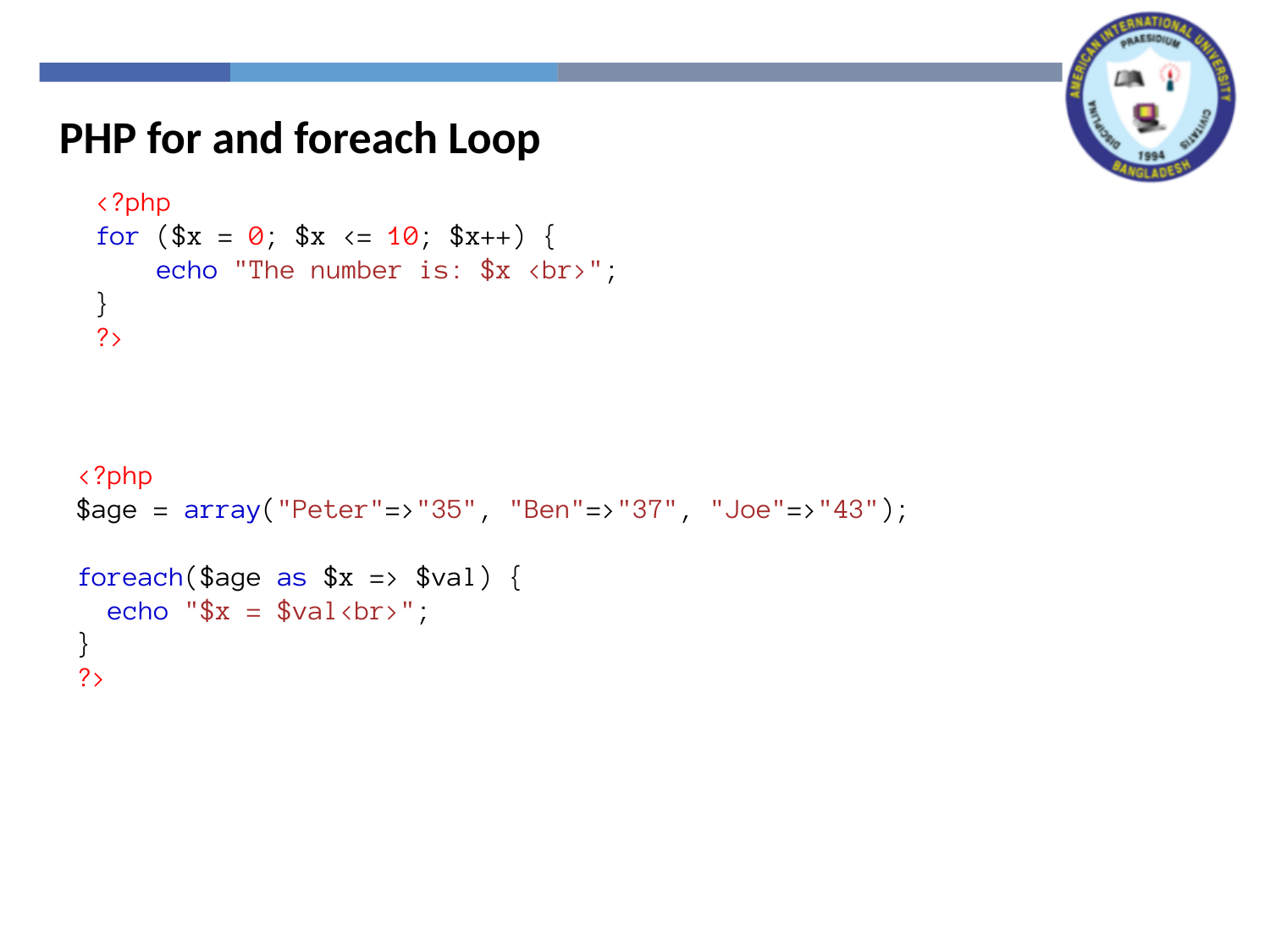

PHP for and foreach Loop
<?php
for ($x = 0; $x <= 10; $x++) {
    echo "The number is: $x <br>";
}
?>
<?php
$age = array("Peter"=>"35", "Ben"=>"37", "Joe"=>"43");
foreach($age as $x => $val) {
  echo "$x = $val<br>";
}
?>